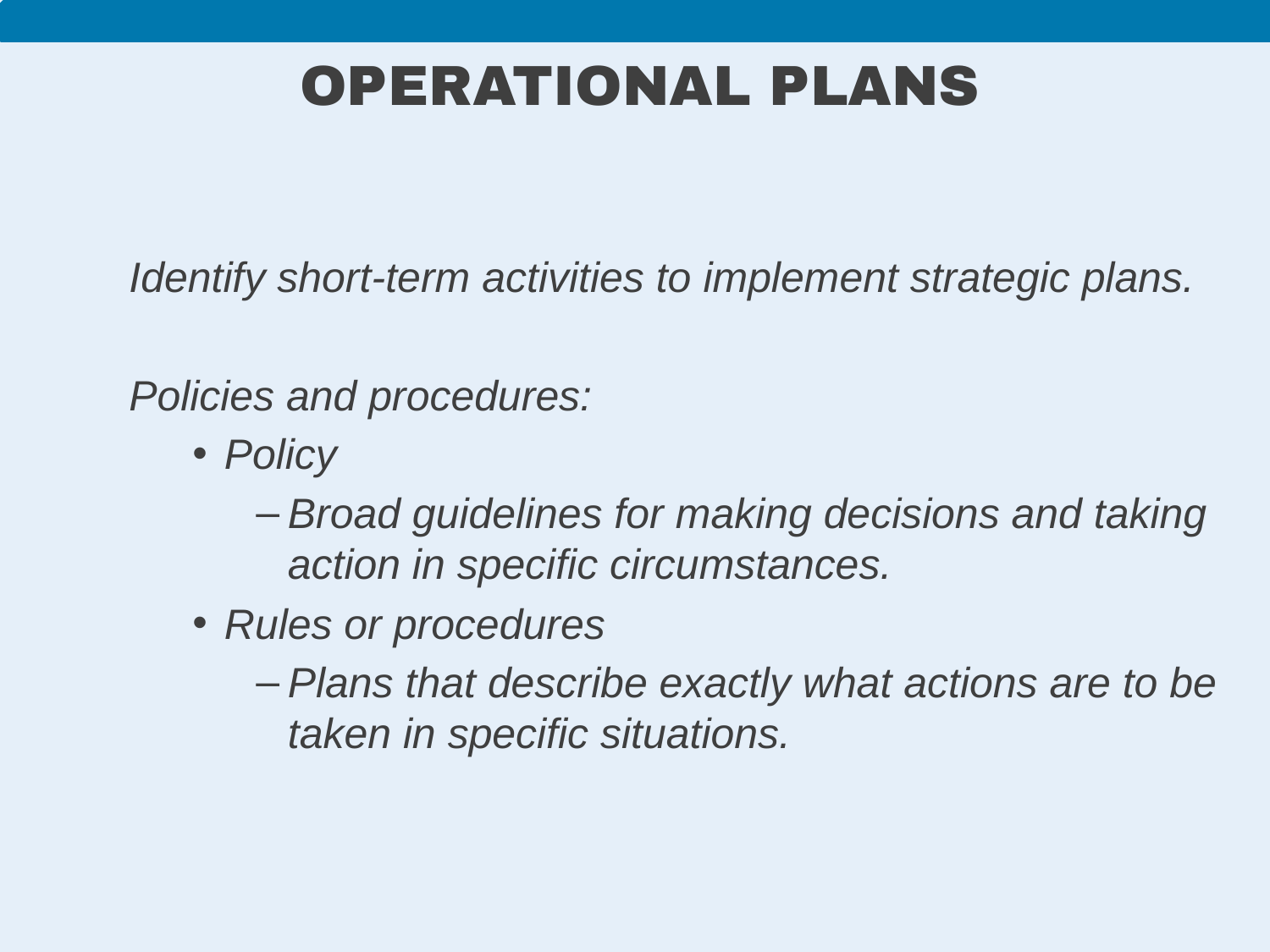

# Operational plans
Identify short-term activities to implement strategic plans.

Policies and procedures:
Policy
Broad guidelines for making decisions and taking action in specific circumstances.
Rules or procedures
Plans that describe exactly what actions are to be taken in specific situations.